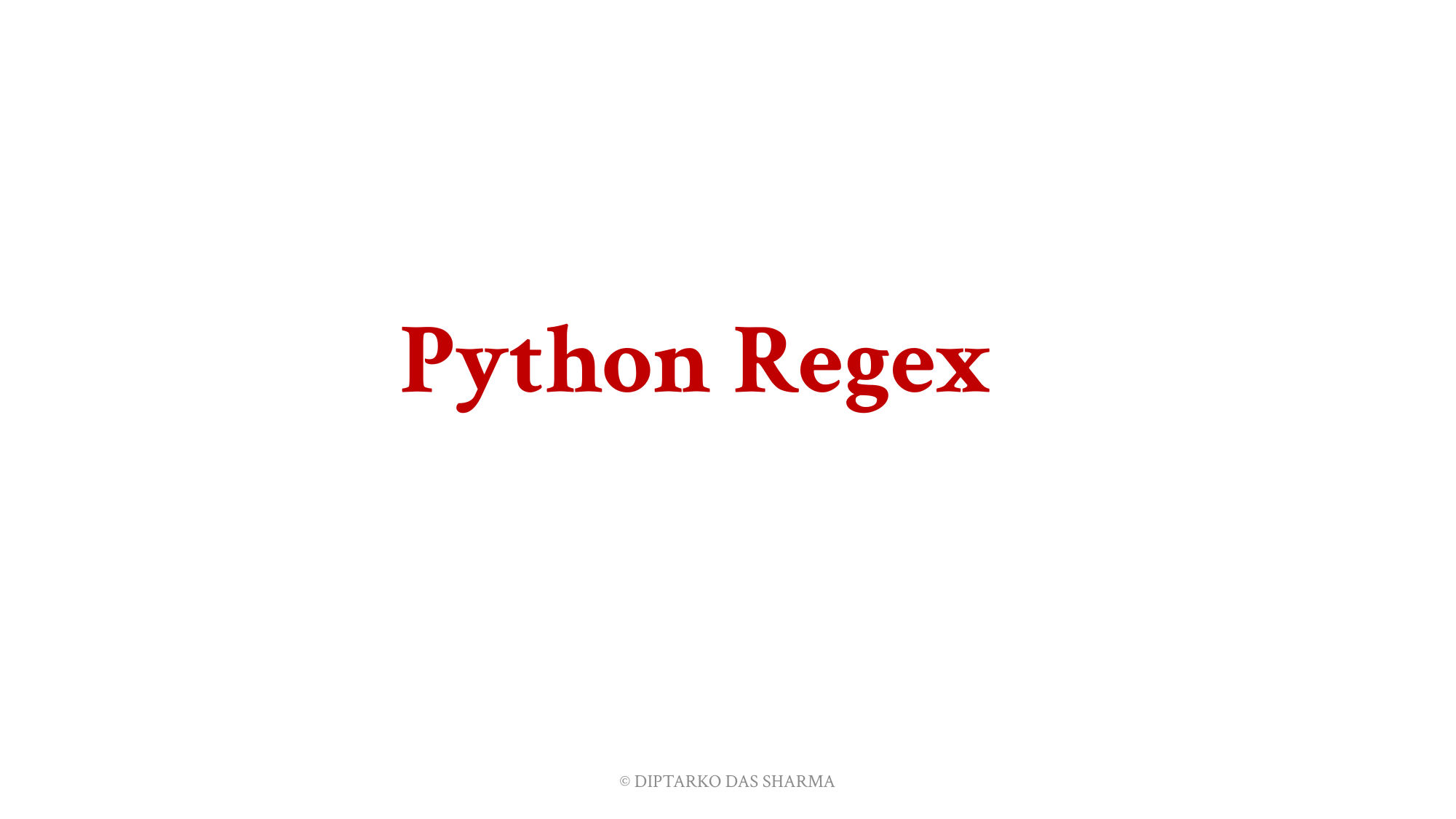

# Python Regex
© DIPTARKO DAS SHARMA